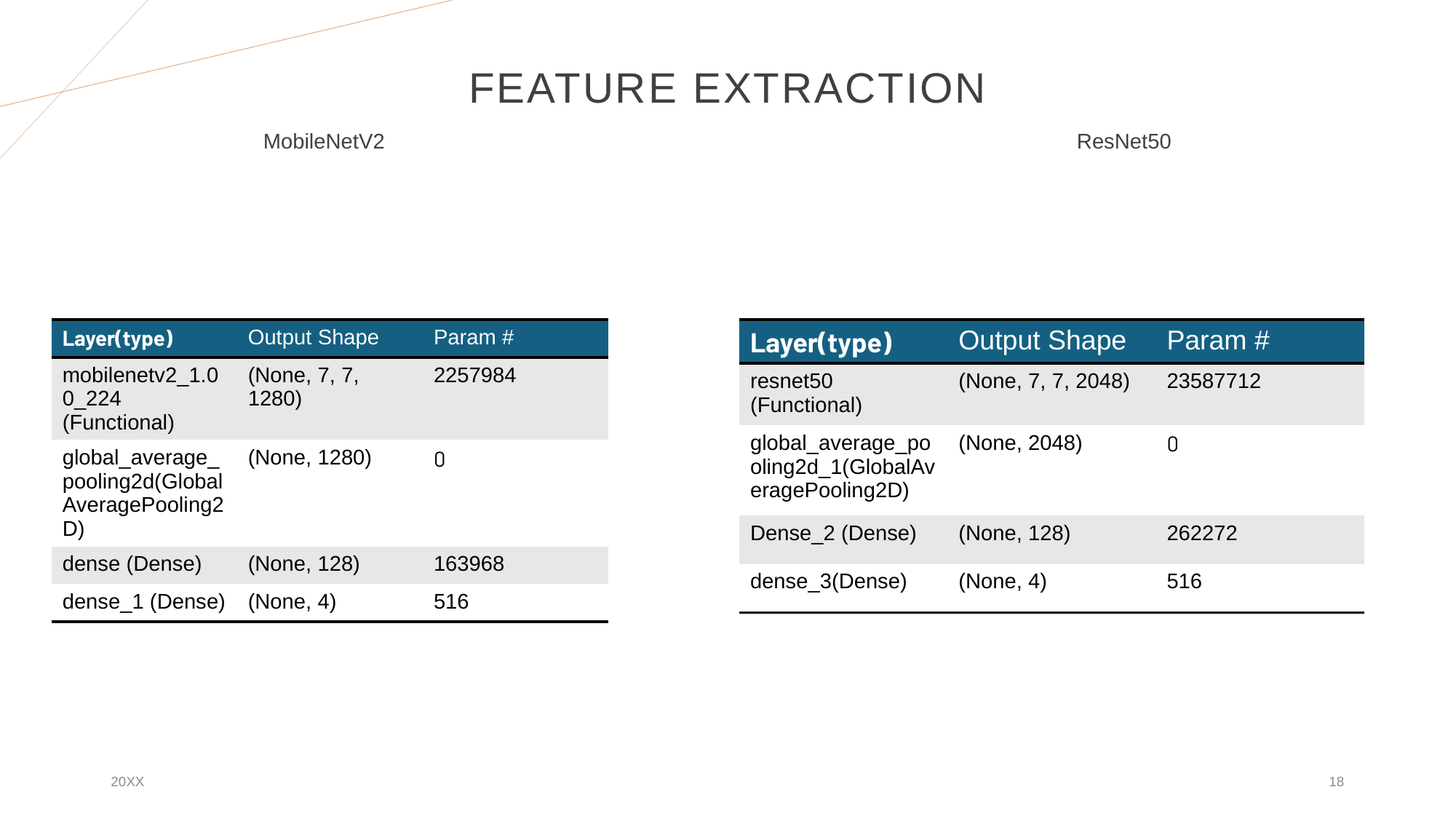

# Feature extraction
MobileNetV2
ResNet50
| Layer(type) | Output Shape | Param # |
| --- | --- | --- |
| resnet50 (Functional) | (None, 7, 7, 2048) | 23587712 |
| global\_average\_pooling2d\_1(GlobalAveragePooling2D) | (None, 2048) | 0 |
| Dense\_2 (Dense) | (None, 128) | 262272 |
| dense\_3(Dense) | (None, 4) | 516 |
| Layer(type) | Output Shape | Param # |
| --- | --- | --- |
| mobilenetv2\_1.00\_224 (Functional) | (None, 7, 7, 1280) | 2257984 |
| global\_average\_pooling2d(GlobalAveragePooling2D) | (None, 1280) | 0 |
| dense (Dense) | (None, 128) | 163968 |
| dense\_1 (Dense) | (None, 4) | 516 |
20XX
18